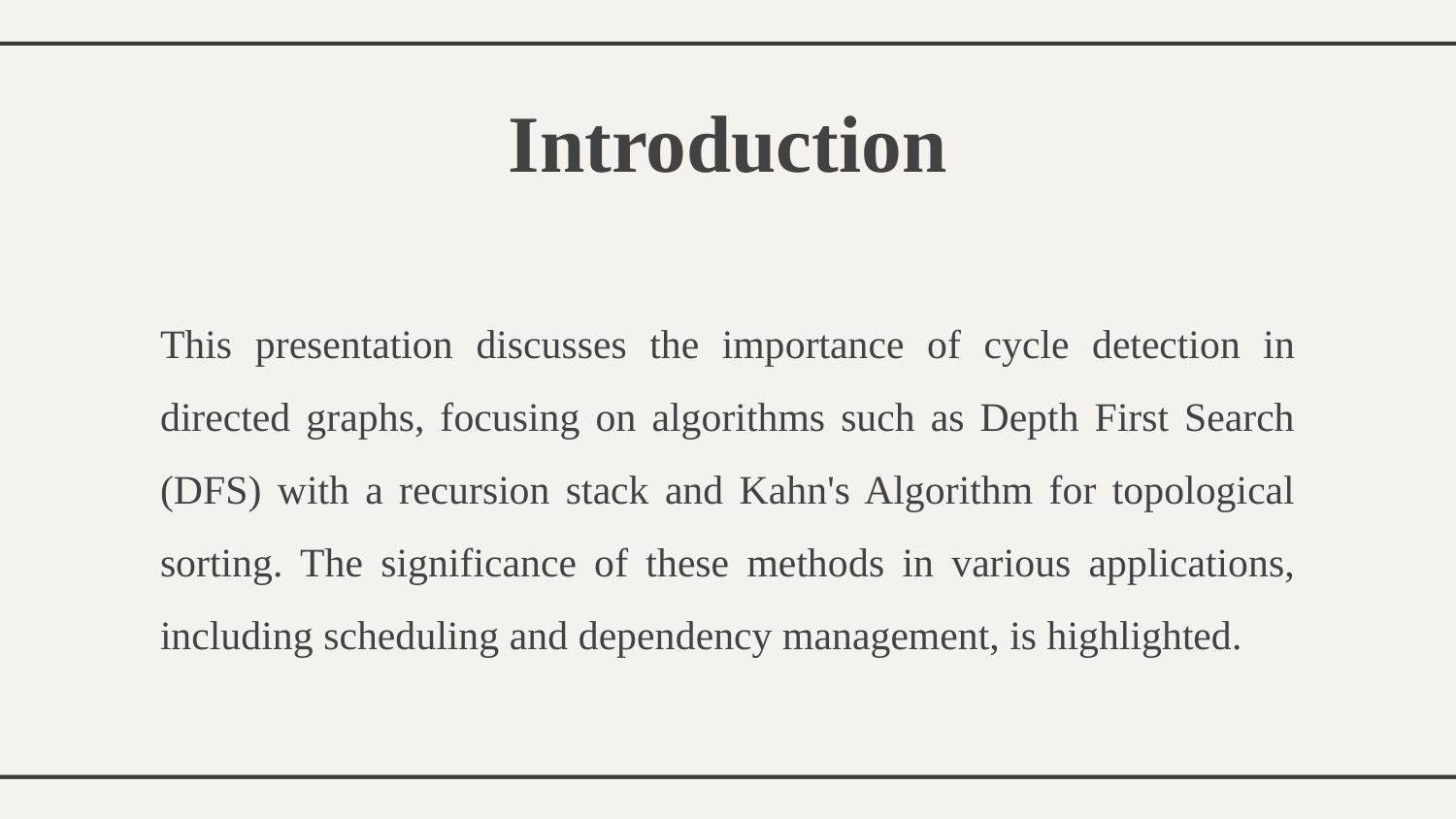

Introduction
This presentation discusses the importance of cycle detection in directed graphs, focusing on algorithms such as Depth First Search (DFS) with a recursion stack and Kahn's Algorithm for topological sorting. The significance of these methods in various applications, including scheduling and dependency management, is highlighted.